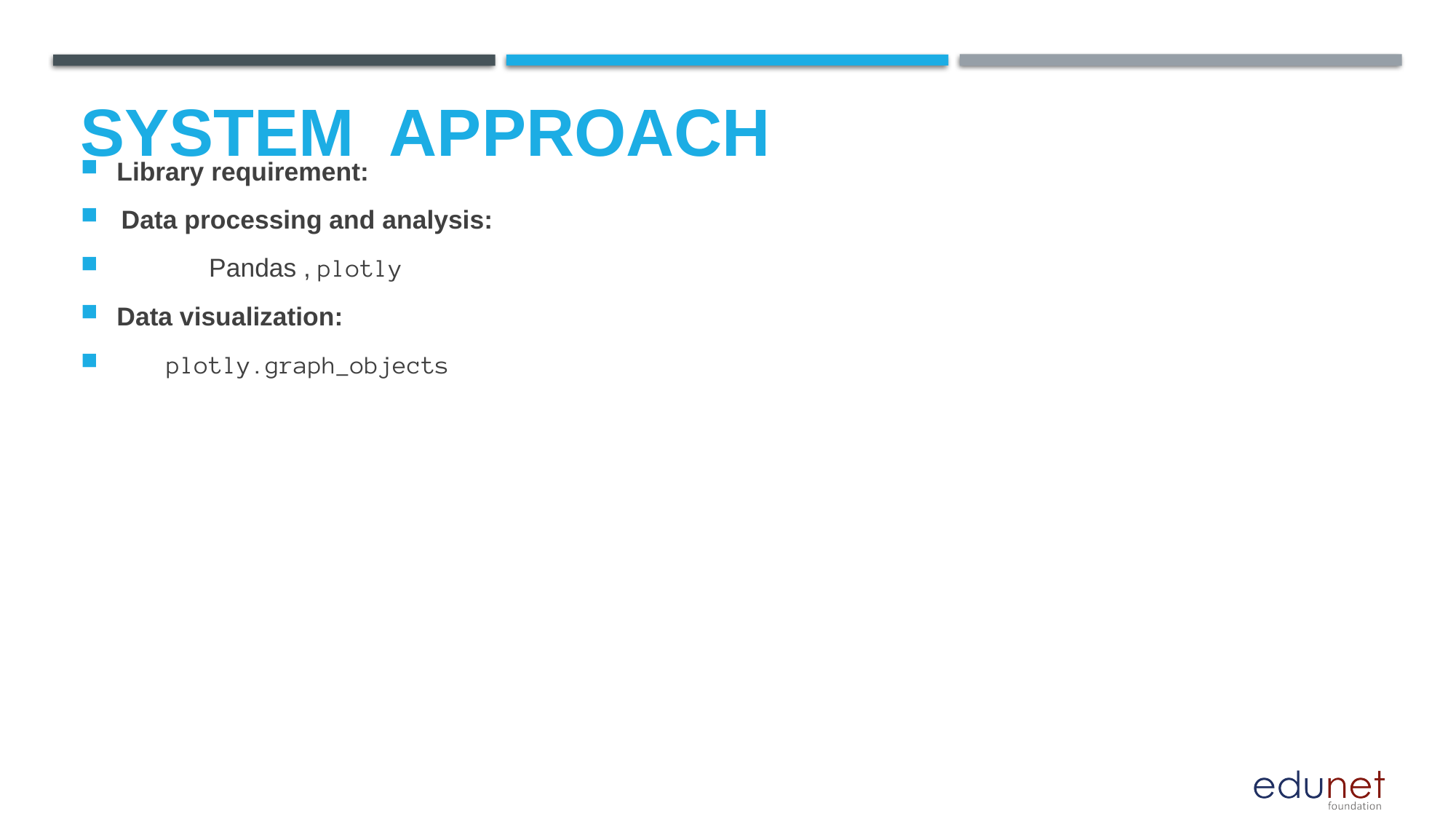

# SYSTEM  APPROACH

Library requirement:
Data processing and analysis:
             Pandas , plotly
Data visualization:
       plotly.graph_objects